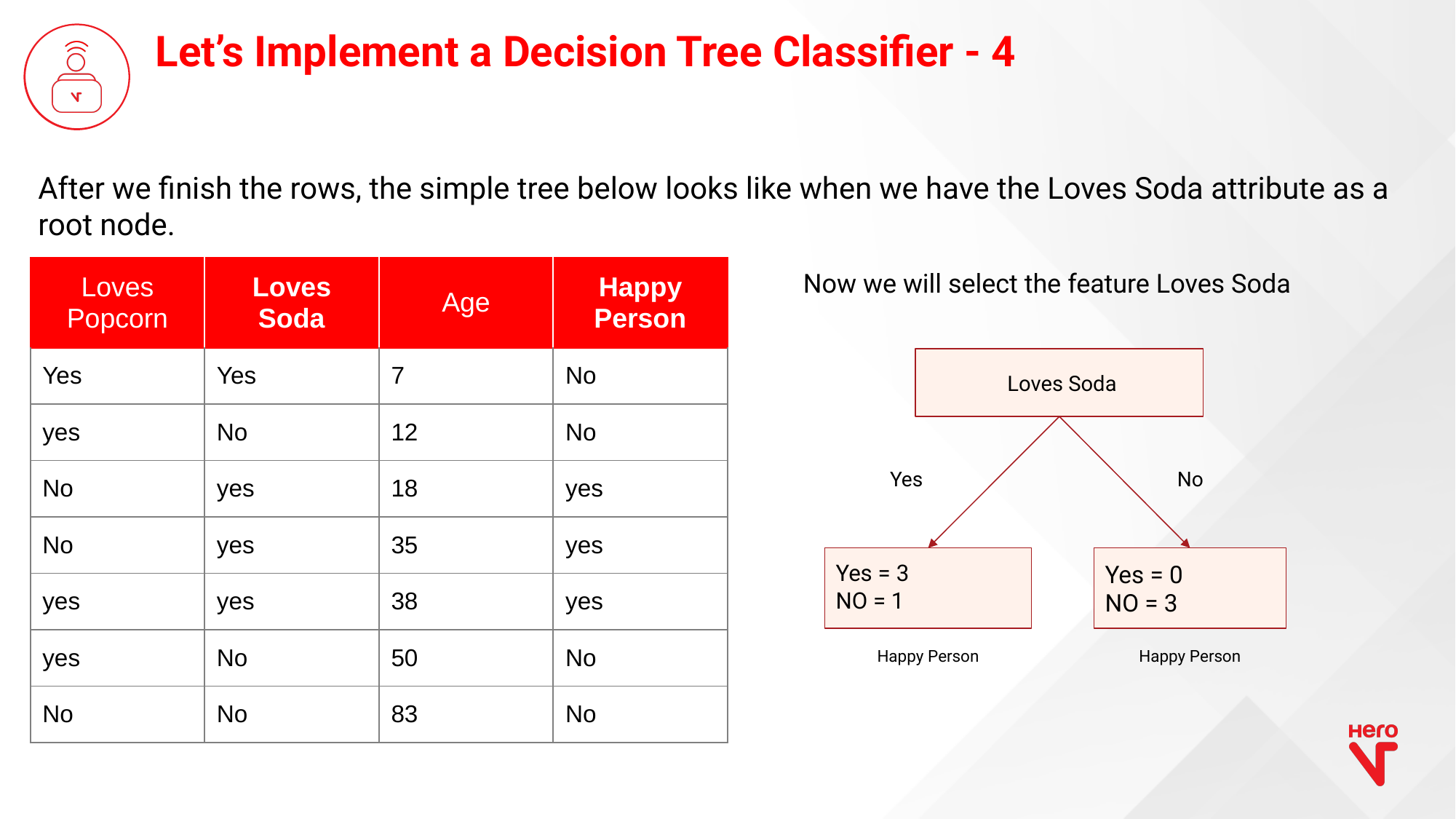

Let’s Implement a Decision Tree Classifier - 4
After we finish the rows, the simple tree below looks like when we have the Loves Soda attribute as a root node.
| Loves Popcorn | Loves Soda | Age | Happy Person |
| --- | --- | --- | --- |
| Yes | Yes | 7 | No |
| yes | No | 12 | No |
| No | yes | 18 | yes |
| No | yes | 35 | yes |
| yes | yes | 38 | yes |
| yes | No | 50 | No |
| No | No | 83 | No |
Now we will select the feature Loves Soda
 Loves Soda
Yes
No
Yes = 0
NO = 3
Yes = 3
NO = 1
Happy Person
Happy Person